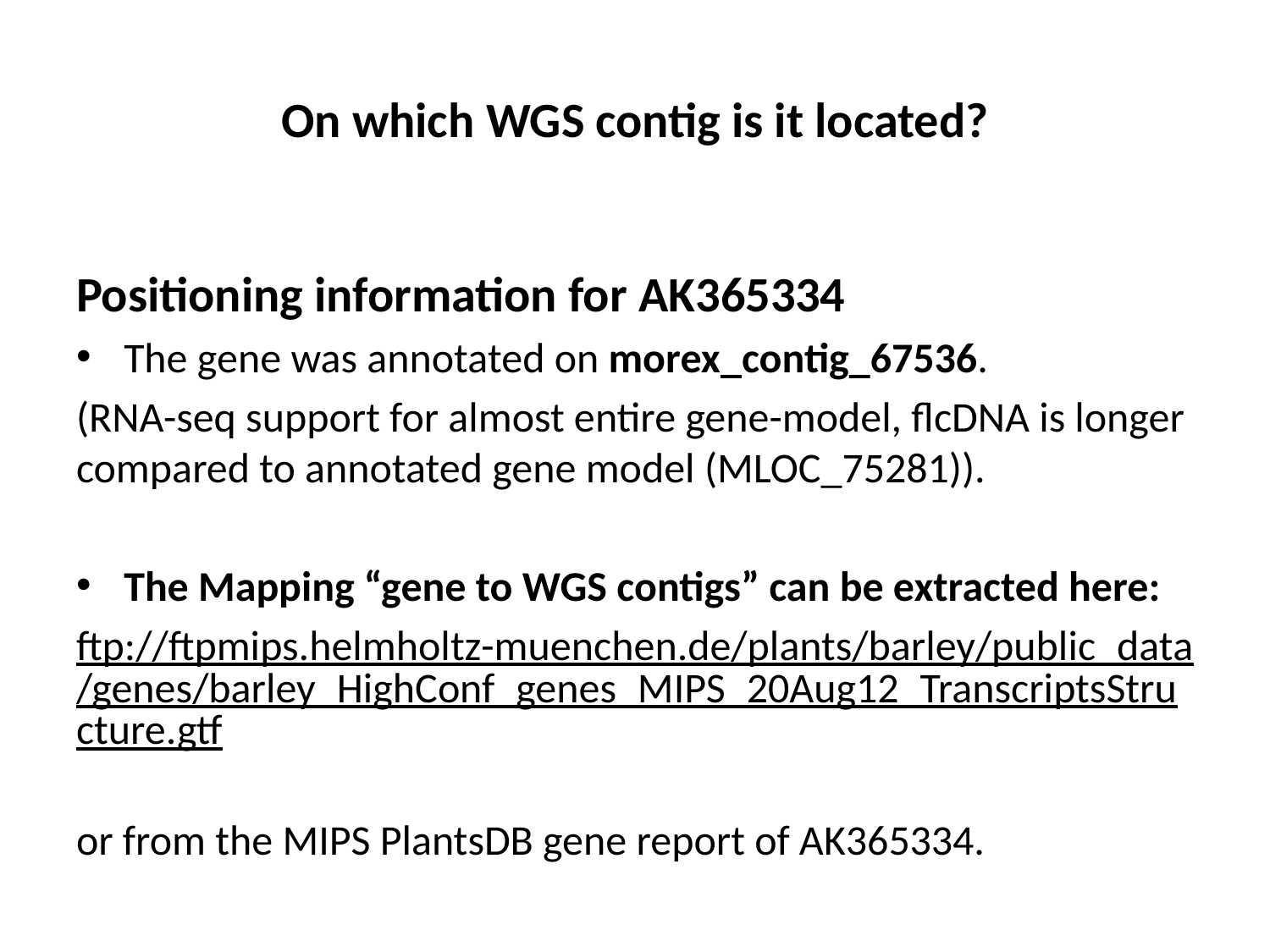

# On which WGS contig is it located?
Positioning information for AK365334
The gene was annotated on morex_contig_67536.
(RNA-seq support for almost entire gene-model, flcDNA is longer compared to annotated gene model (MLOC_75281)).

The Mapping “gene to WGS contigs” can be extracted here:
ftp://ftpmips.helmholtz-muenchen.de/plants/barley/public_data/genes/barley_HighConf_genes_MIPS_20Aug12_TranscriptsStructure.gtf
or from the MIPS PlantsDB gene report of AK365334.